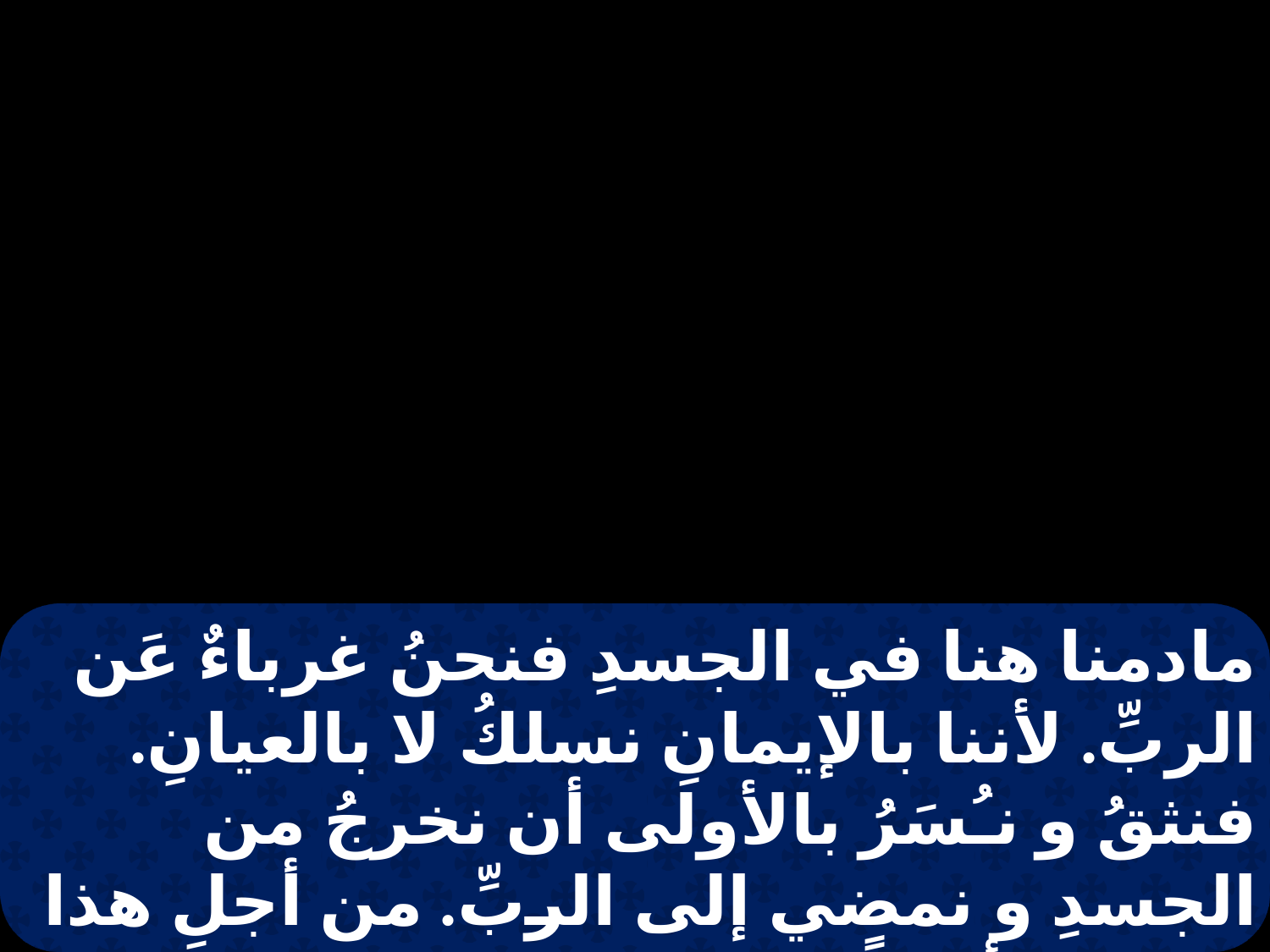

مادمنا هنا في الجسدِ فنحنُ غرباءٌ عَن الربِّ. لأننا بالإيمانِ نسلكُ لا بالعيانِ. فنثقُ و نـُسَرُ بالأولى أن نخرجُ من الجسدِ و نمضي إلى الربِّ. من أجلِ هذا نحترصُ أيضاً مُقيمينَ كنا هنا في الجسدِ أو خارجين عَنه لنكونَ مَرضيينَ عندَهُ.